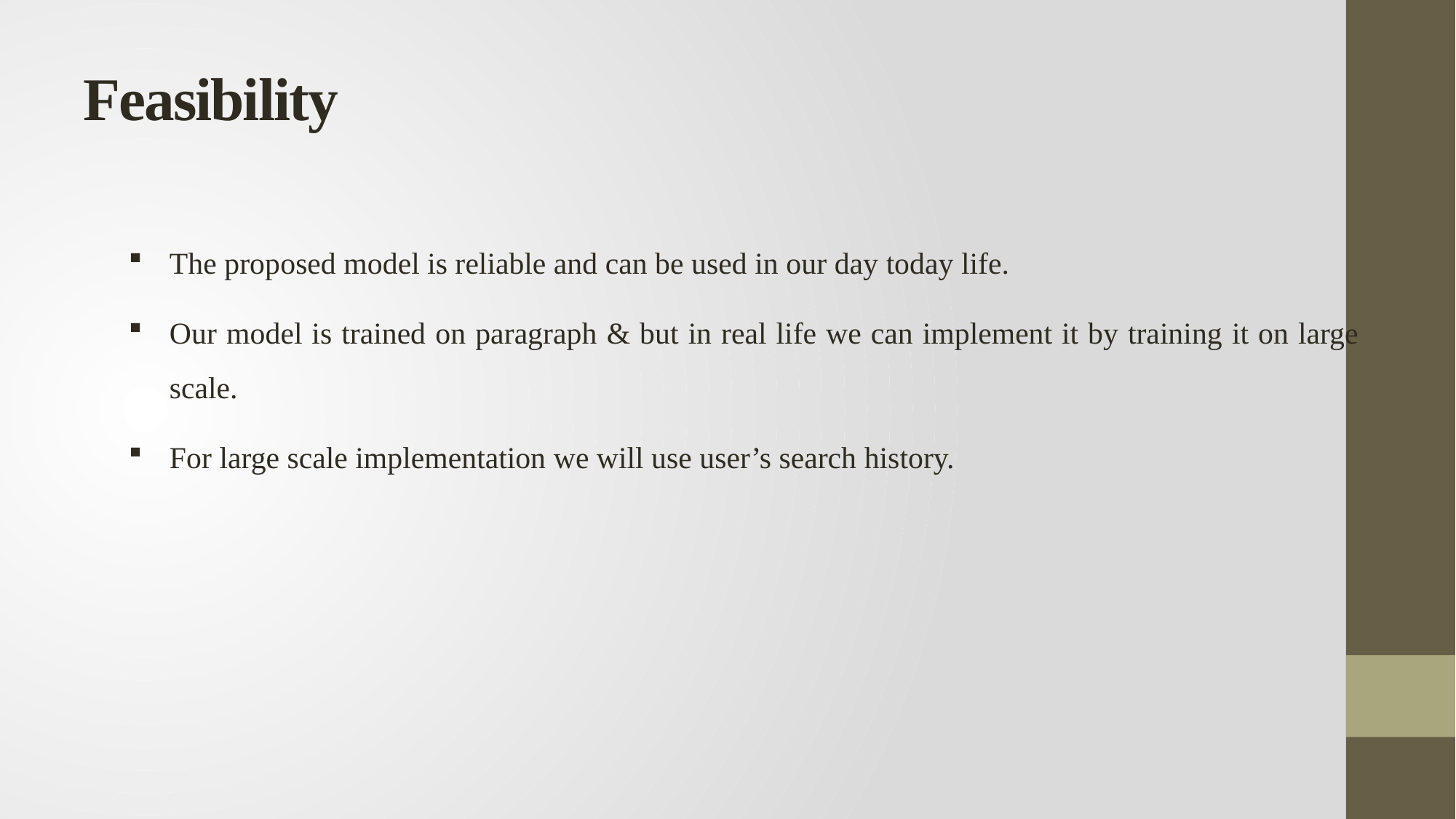

# Feasibility
The proposed model is reliable and can be used in our day today life.
Our model is trained on paragraph & but in real life we can implement it by training it on large scale.
For large scale implementation we will use user’s search history.